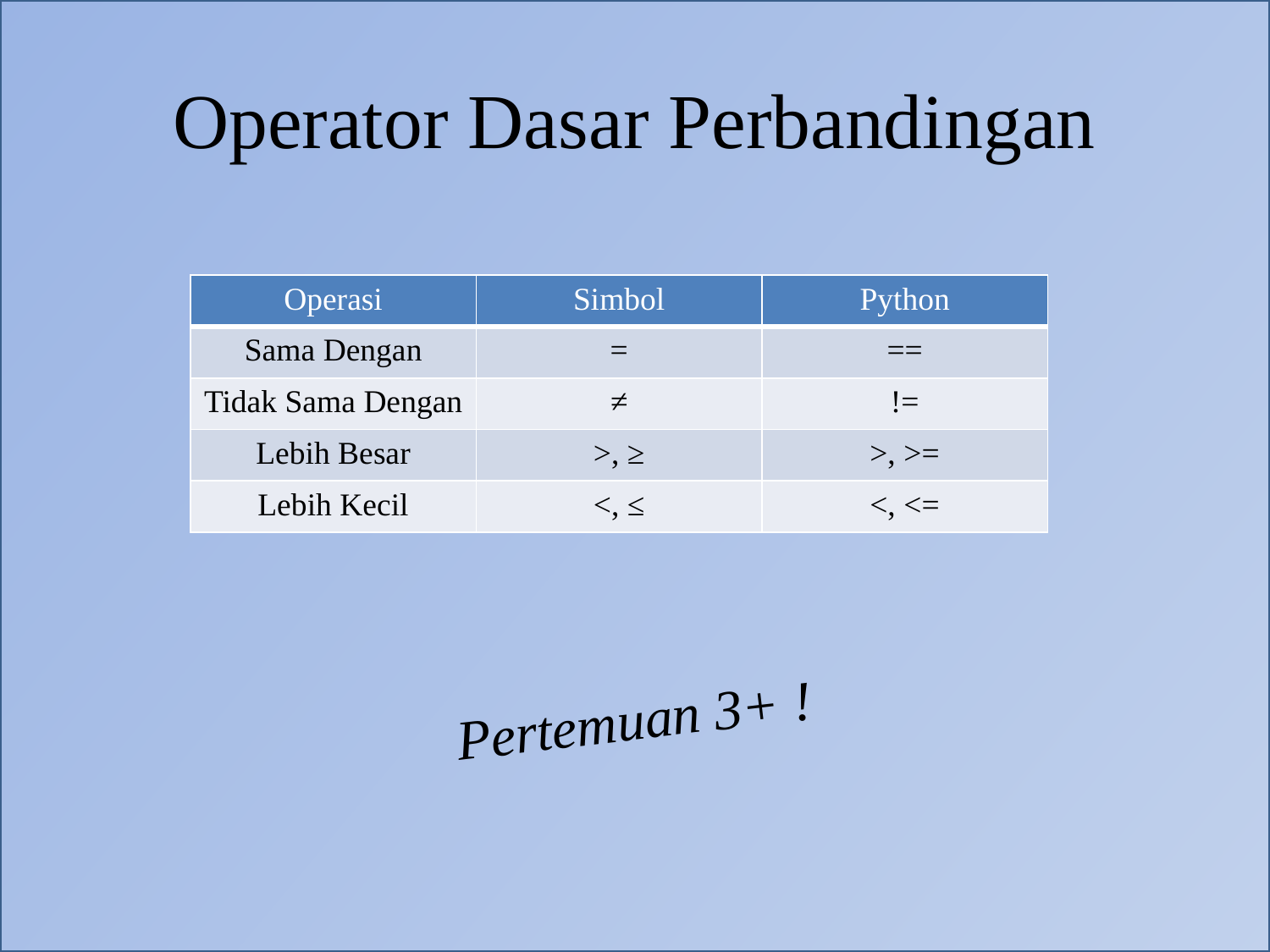

# Operator Dasar Perbandingan
| Operasi | Simbol | Python |
| --- | --- | --- |
| Sama Dengan | = | == |
| Tidak Sama Dengan | ≠ | != |
| Lebih Besar | ˃, ≥ | >, >= |
| Lebih Kecil | <, ≤ | <, <= |
Pertemuan 3+ !